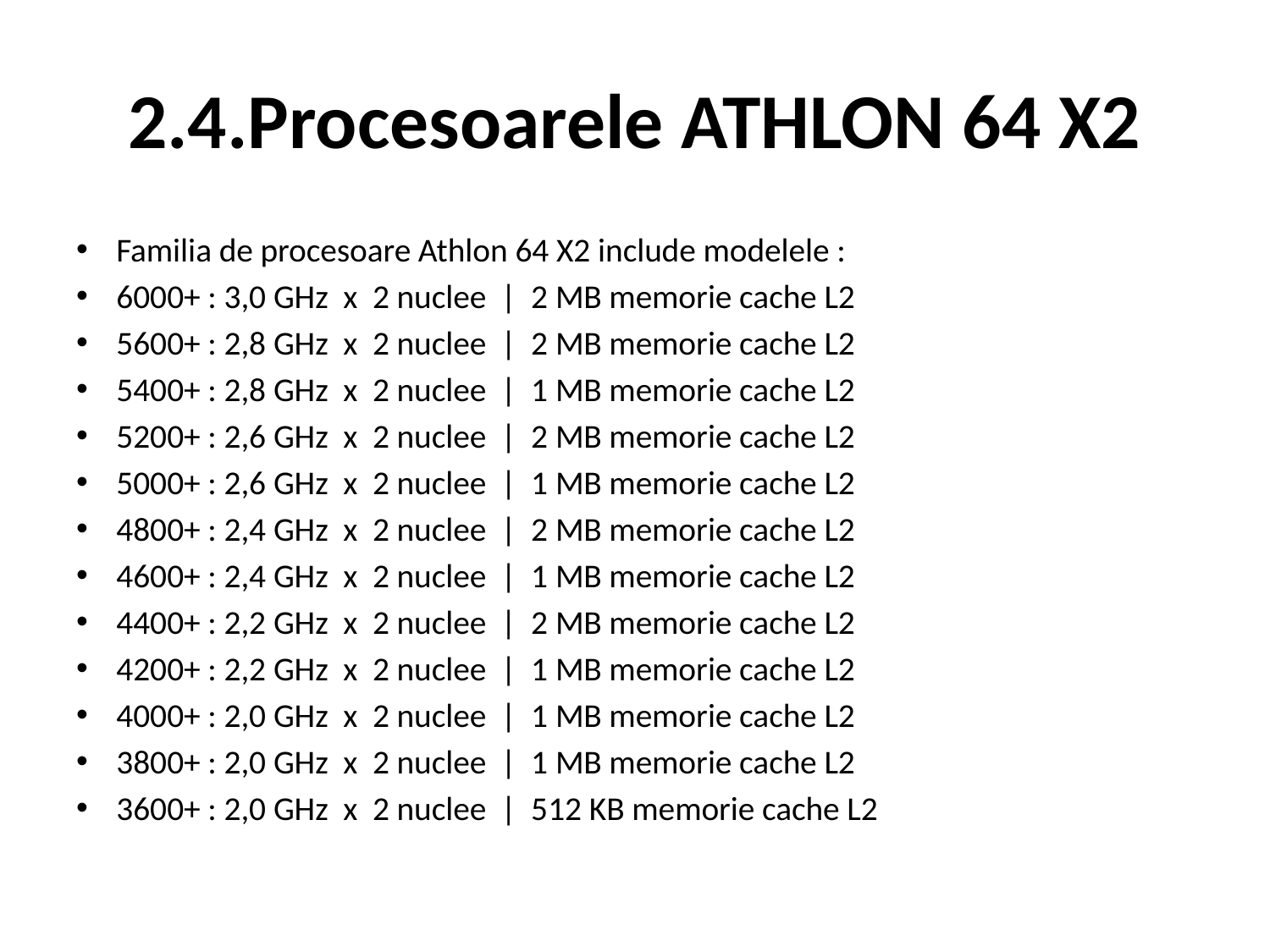

# 2.4.Procesoarele ATHLON 64 X2
Familia de procesoare Athlon 64 X2 include modelele :
6000+ : 3,0 GHz  x  2 nuclee  |  2 MB memorie cache L2
5600+ : 2,8 GHz  x  2 nuclee  |  2 MB memorie cache L2
5400+ : 2,8 GHz  x  2 nuclee  |  1 MB memorie cache L2
5200+ : 2,6 GHz  x  2 nuclee  |  2 MB memorie cache L2
5000+ : 2,6 GHz  x  2 nuclee  |  1 MB memorie cache L2
4800+ : 2,4 GHz  x  2 nuclee  |  2 MB memorie cache L2
4600+ : 2,4 GHz  x  2 nuclee  |  1 MB memorie cache L2
4400+ : 2,2 GHz  x  2 nuclee  |  2 MB memorie cache L2
4200+ : 2,2 GHz  x  2 nuclee  |  1 MB memorie cache L2
4000+ : 2,0 GHz  x  2 nuclee  |  1 MB memorie cache L2
3800+ : 2,0 GHz  x  2 nuclee  |  1 MB memorie cache L2
3600+ : 2,0 GHz  x  2 nuclee  |  512 KB memorie cache L2